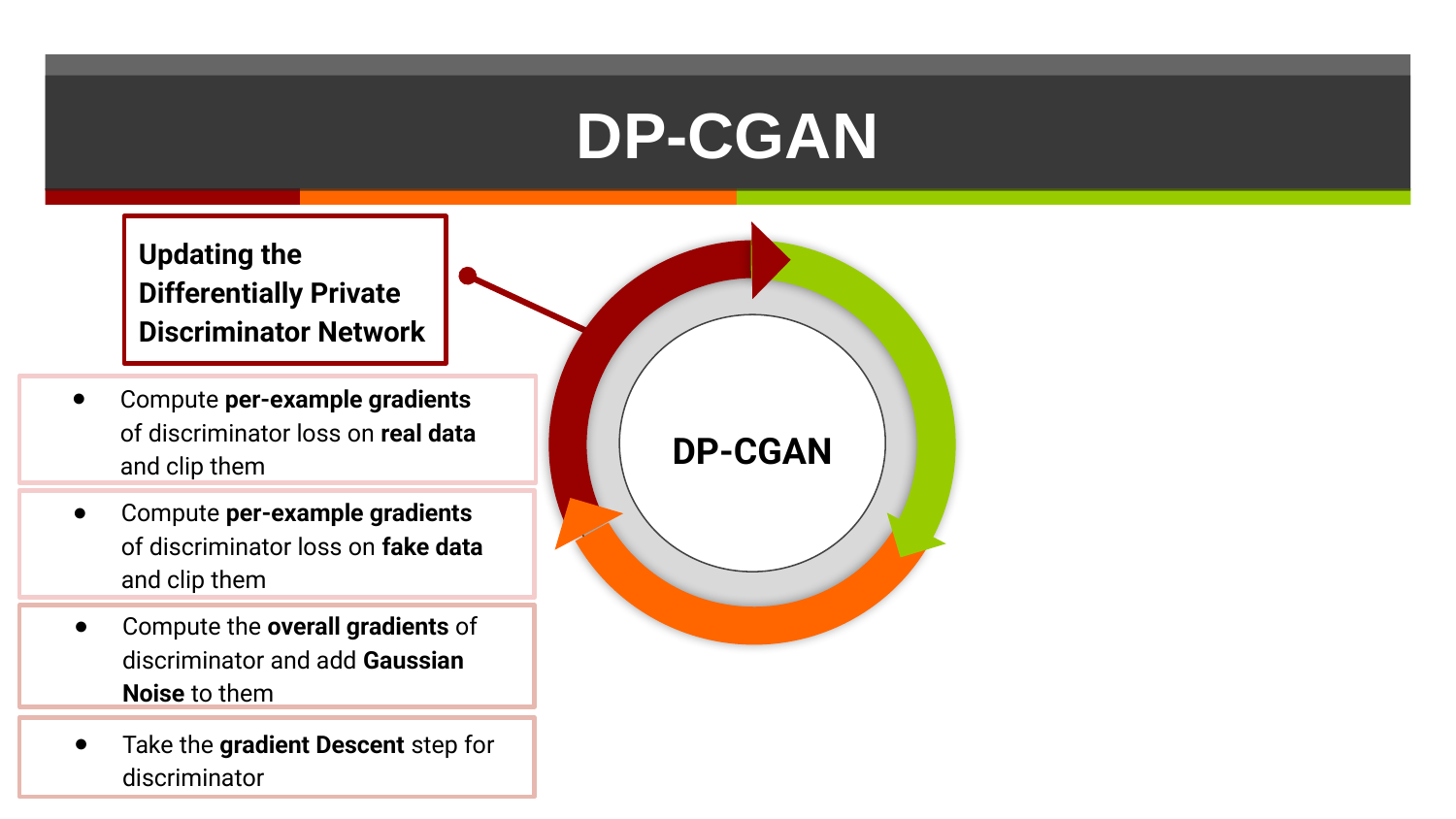

# DP-CGAN
Updating the Differentially Private Discriminator Network

Compute per-example gradients of discriminator loss on real data and clip them

DP-CGAN

Compute per-example gradients of discriminator loss on fake data and clip them

Compute the overall gradients of discriminator and add Gaussian Noise to them

Take the gradient Descent step for discriminator